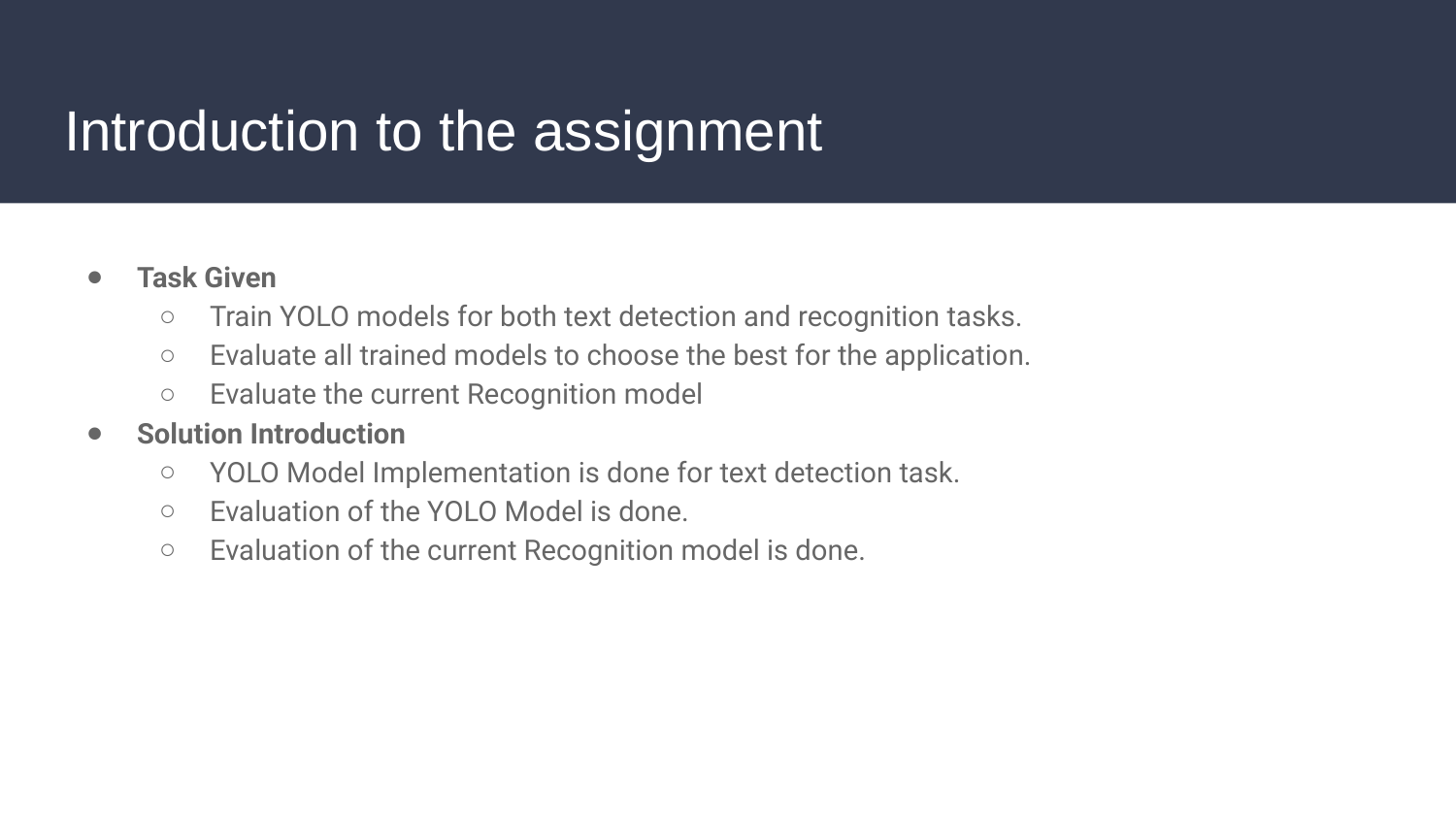

# Introduction to the assignment
Task Given
Train YOLO models for both text detection and recognition tasks.
Evaluate all trained models to choose the best for the application.
Evaluate the current Recognition model
Solution Introduction
YOLO Model Implementation is done for text detection task.
Evaluation of the YOLO Model is done.
Evaluation of the current Recognition model is done.